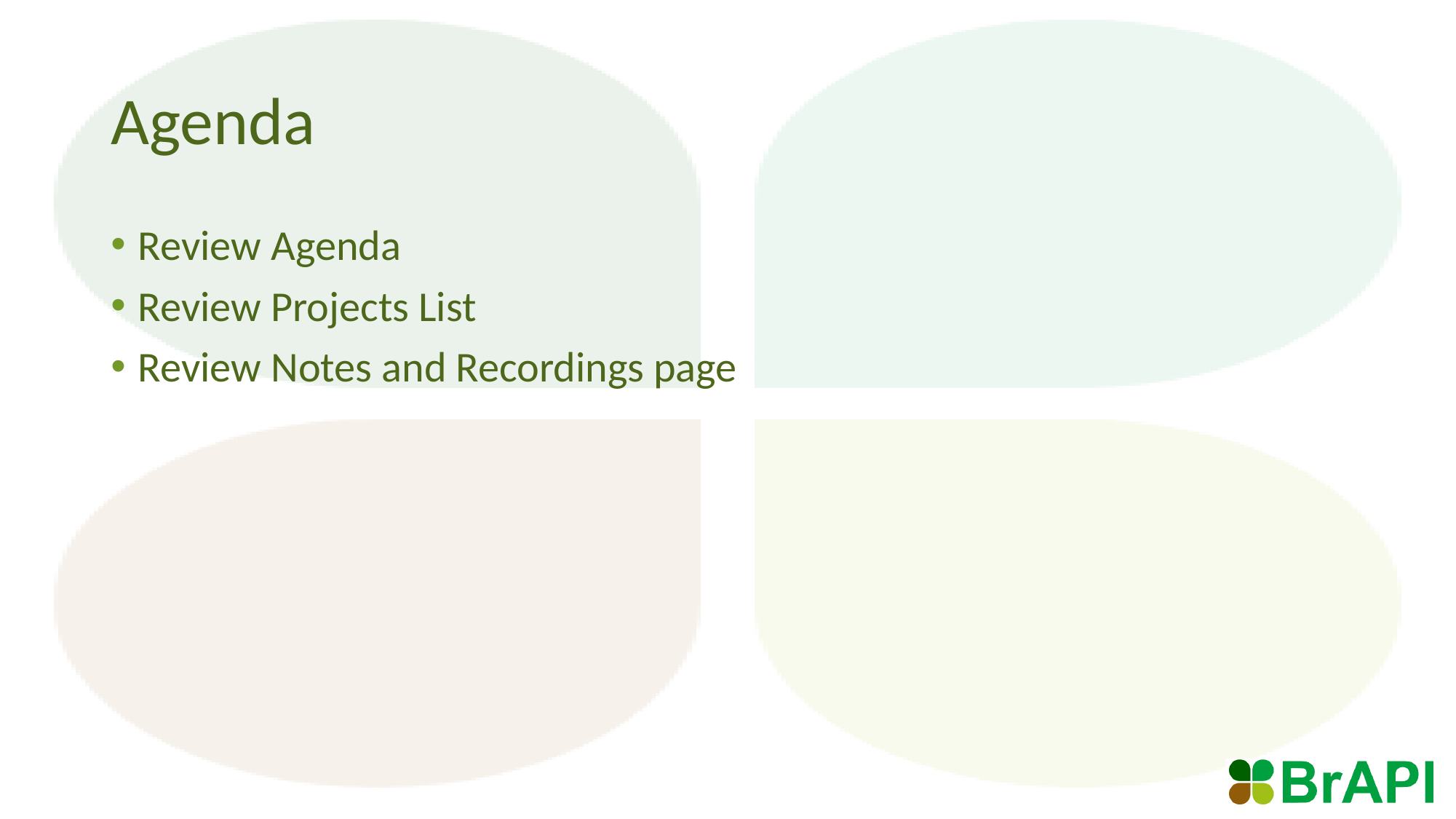

# Agenda
Review Agenda
Review Projects List
Review Notes and Recordings page